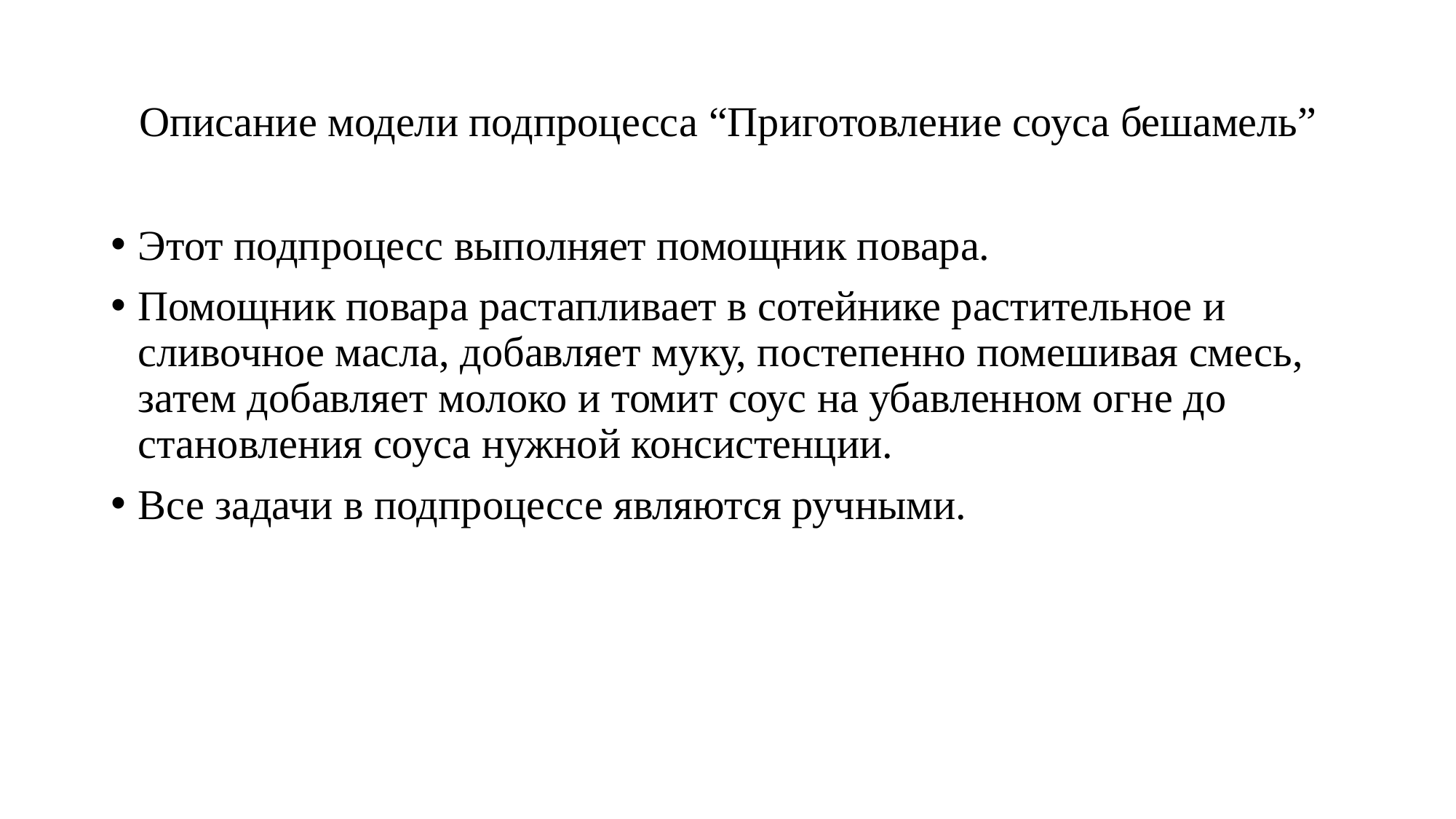

# Описание модели подпроцесса “Приготовление соуса бешамель”
Этот подпроцесс выполняет помощник повара.
Помощник повара растапливает в сотейнике растительное и сливочное масла, добавляет муку, постепенно помешивая смесь, затем добавляет молоко и томит соус на убавленном огне до становления соуса нужной консистенции.
Все задачи в подпроцессе являются ручными.